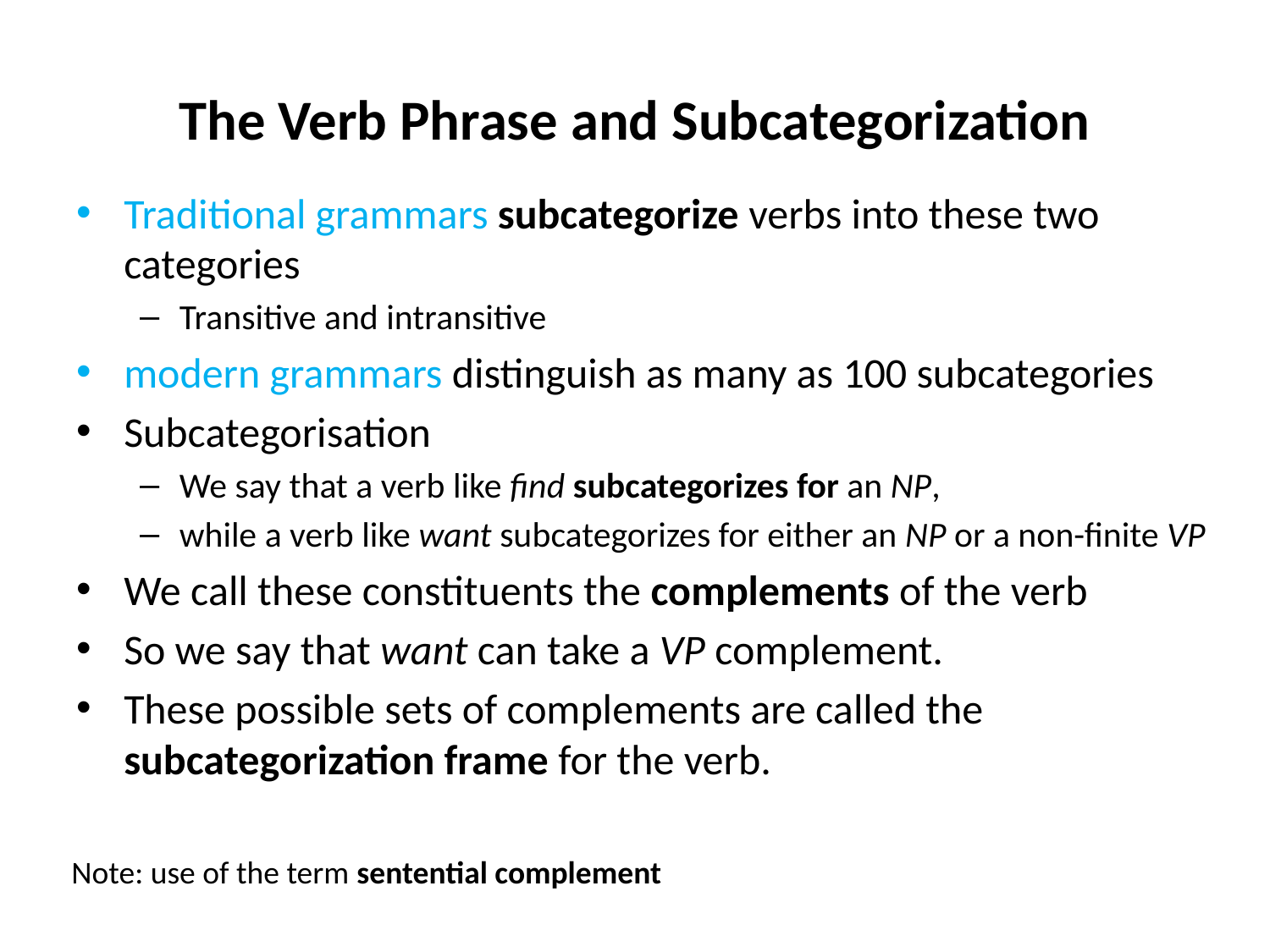

# The Verb Phrase and Subcategorization
Traditional grammars subcategorize verbs into these two categories
Transitive and intransitive
modern grammars distinguish as many as 100 subcategories
Subcategorisation
We say that a verb like find subcategorizes for an NP,
while a verb like want subcategorizes for either an NP or a non-finite VP
We call these constituents the complements of the verb
So we say that want can take a VP complement.
These possible sets of complements are called the subcategorization frame for the verb.
Note: use of the term sentential complement